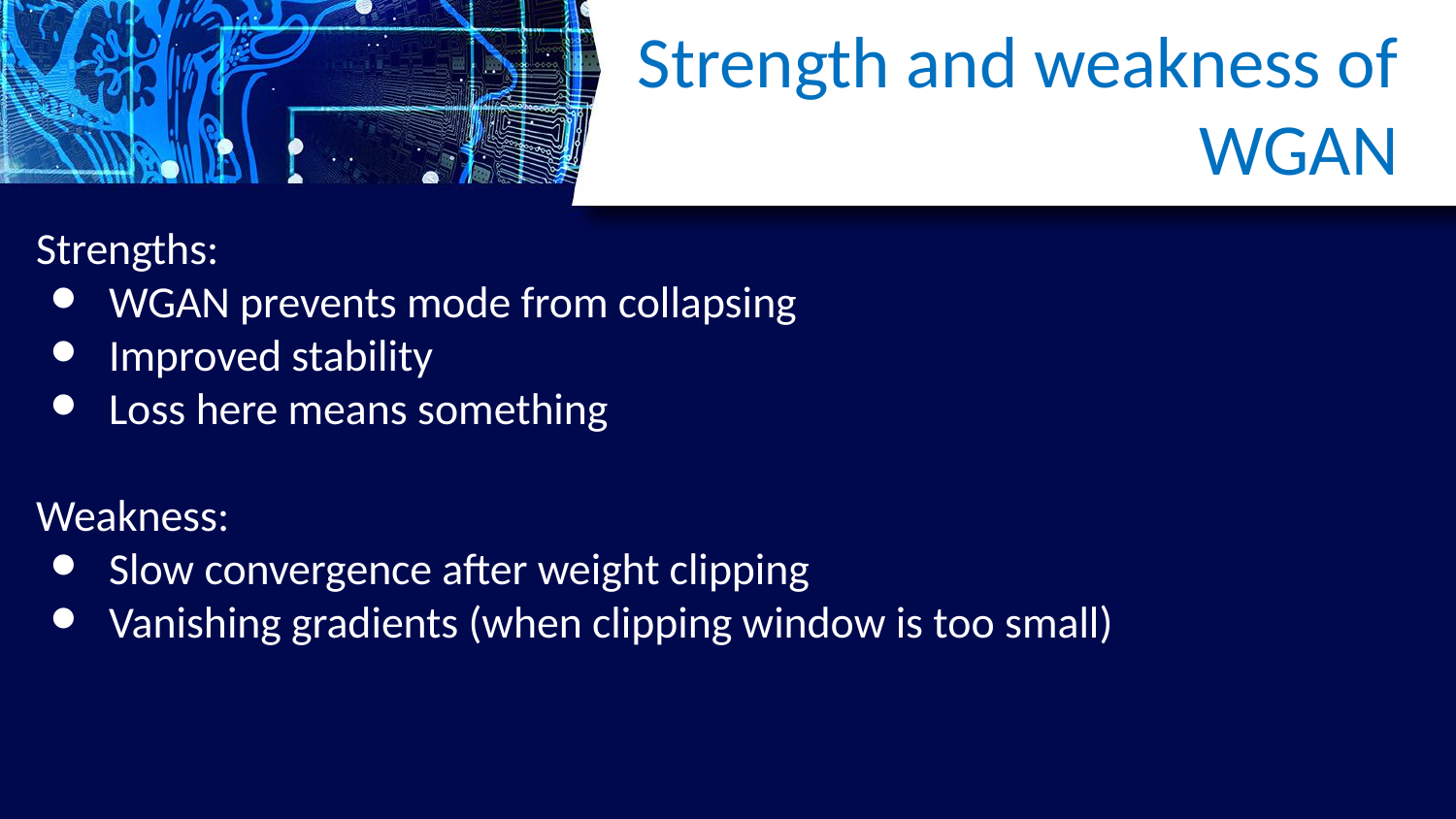

Strength and weakness of WGAN
Strengths:
WGAN prevents mode from collapsing
Improved stability
Loss here means something

Weakness:
Slow convergence after weight clipping
Vanishing gradients (when clipping window is too small)